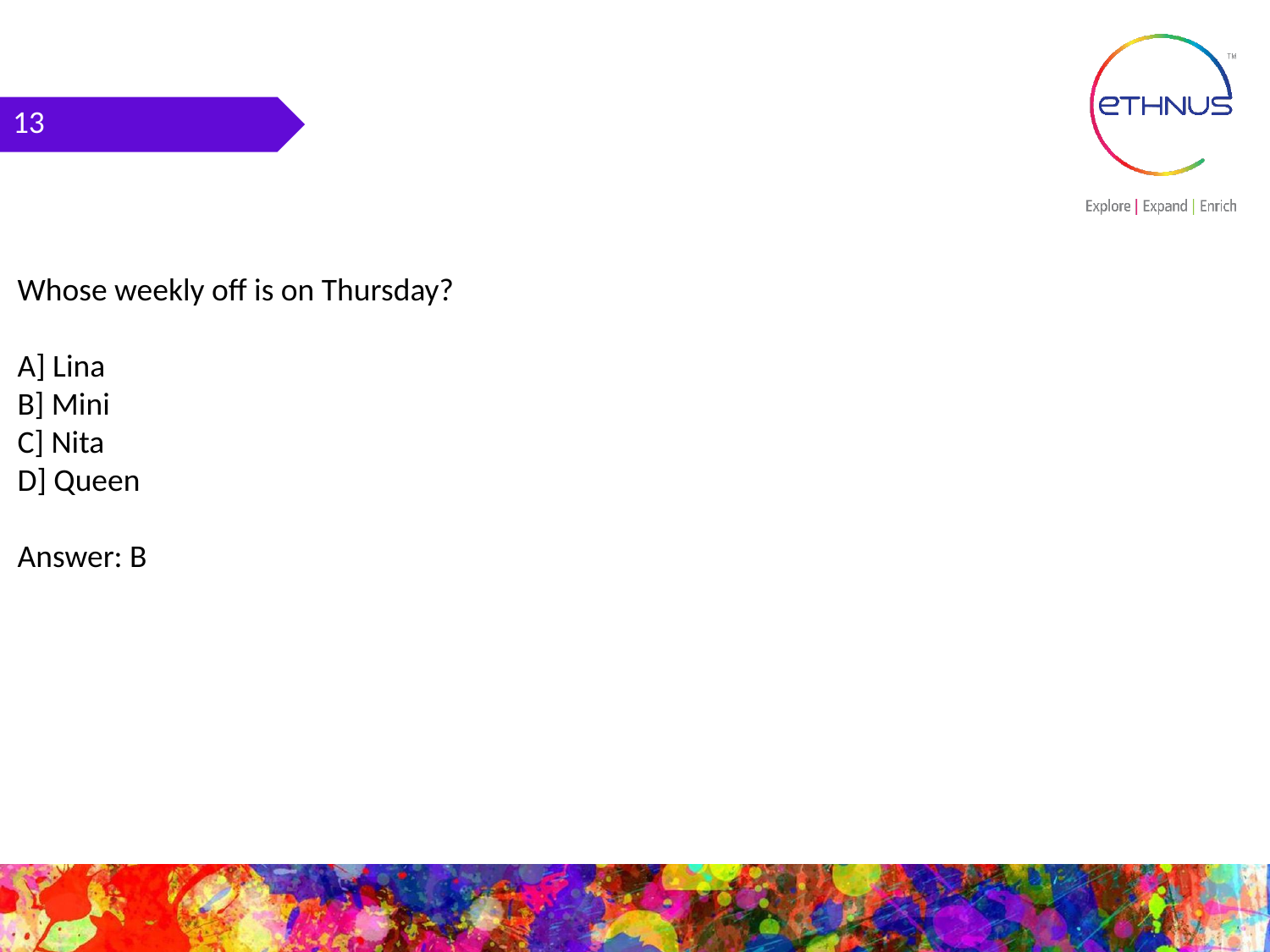

13
Whose weekly off is on Thursday?

A] Lina
B] Mini
C] Nita
D] Queen

Answer: B